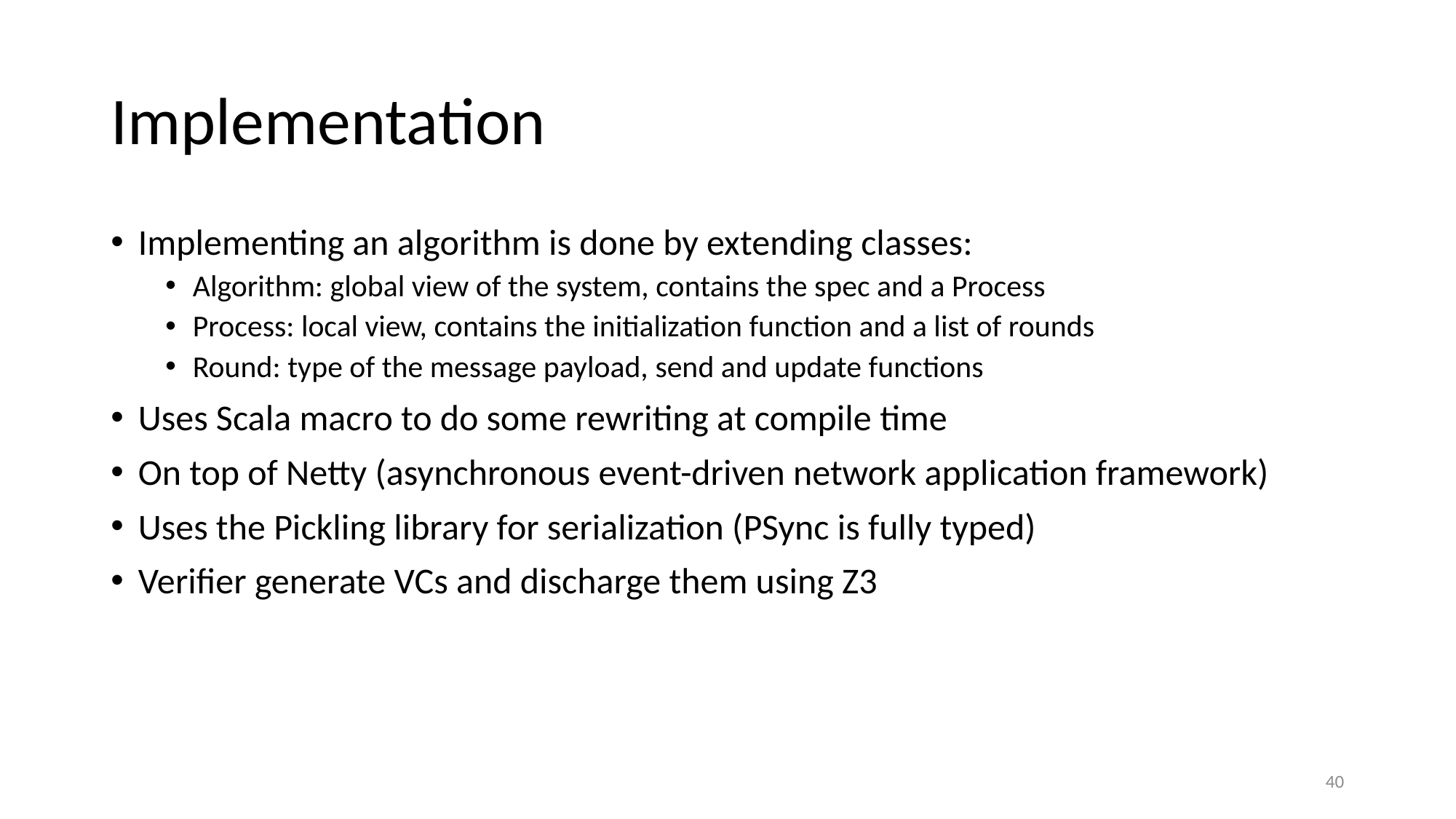

# Implementation
Implementing an algorithm is done by extending classes:
Algorithm: global view of the system, contains the spec and a Process
Process: local view, contains the initialization function and a list of rounds
Round: type of the message payload, send and update functions
Uses Scala macro to do some rewriting at compile time
On top of Netty (asynchronous event-driven network application framework)
Uses the Pickling library for serialization (PSync is fully typed)
Verifier generate VCs and discharge them using Z3
40